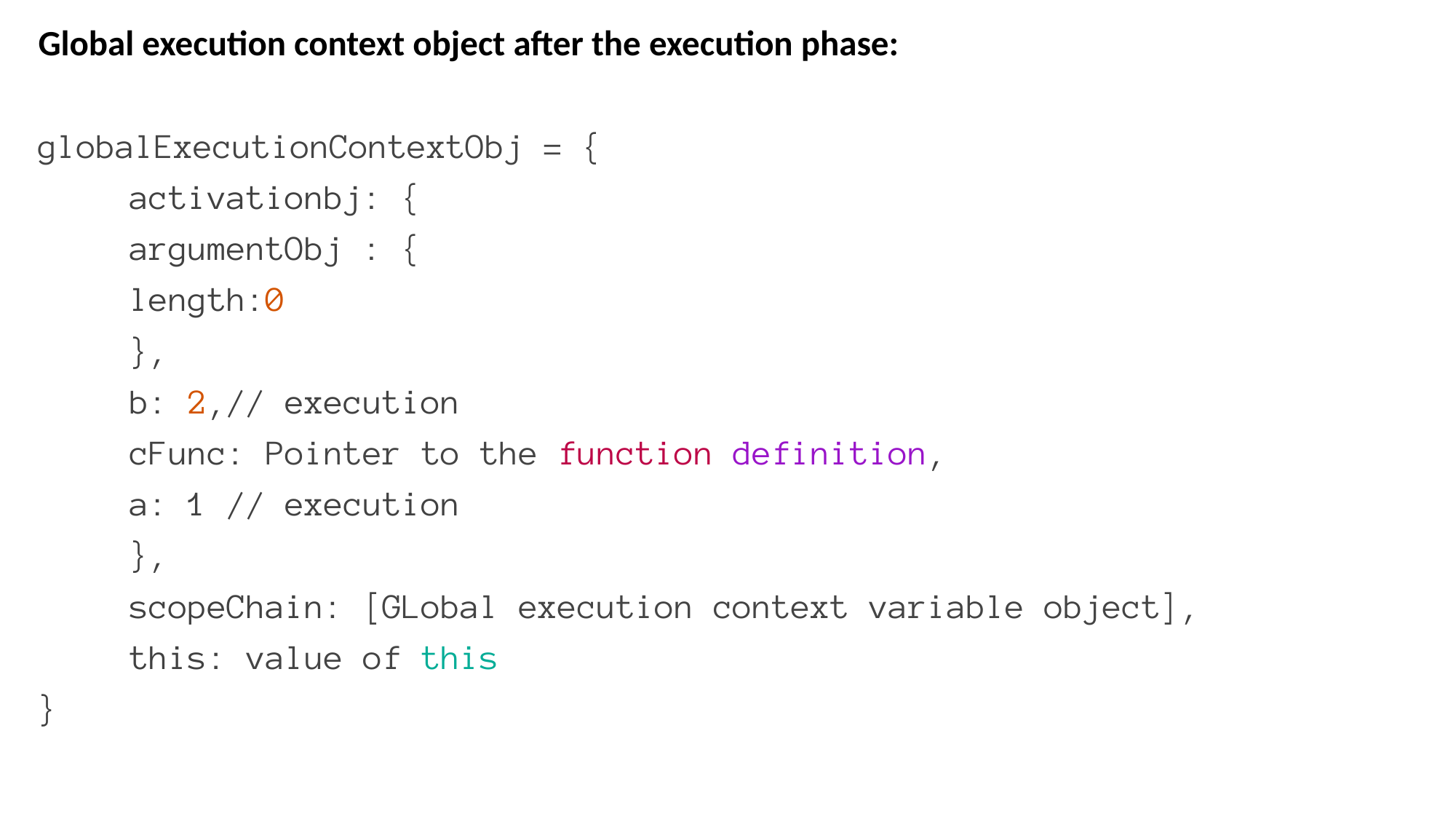

Global execution context object after the execution phase:

globalExecutionContextObj = {
	activationbj: {
		argumentObj : {
		length:0
		},
		b: 2,// execution
		cFunc: Pointer to the function definition,
		a: 1 // execution
	},
	scopeChain: [GLobal execution context variable object],
	this: value of this
}